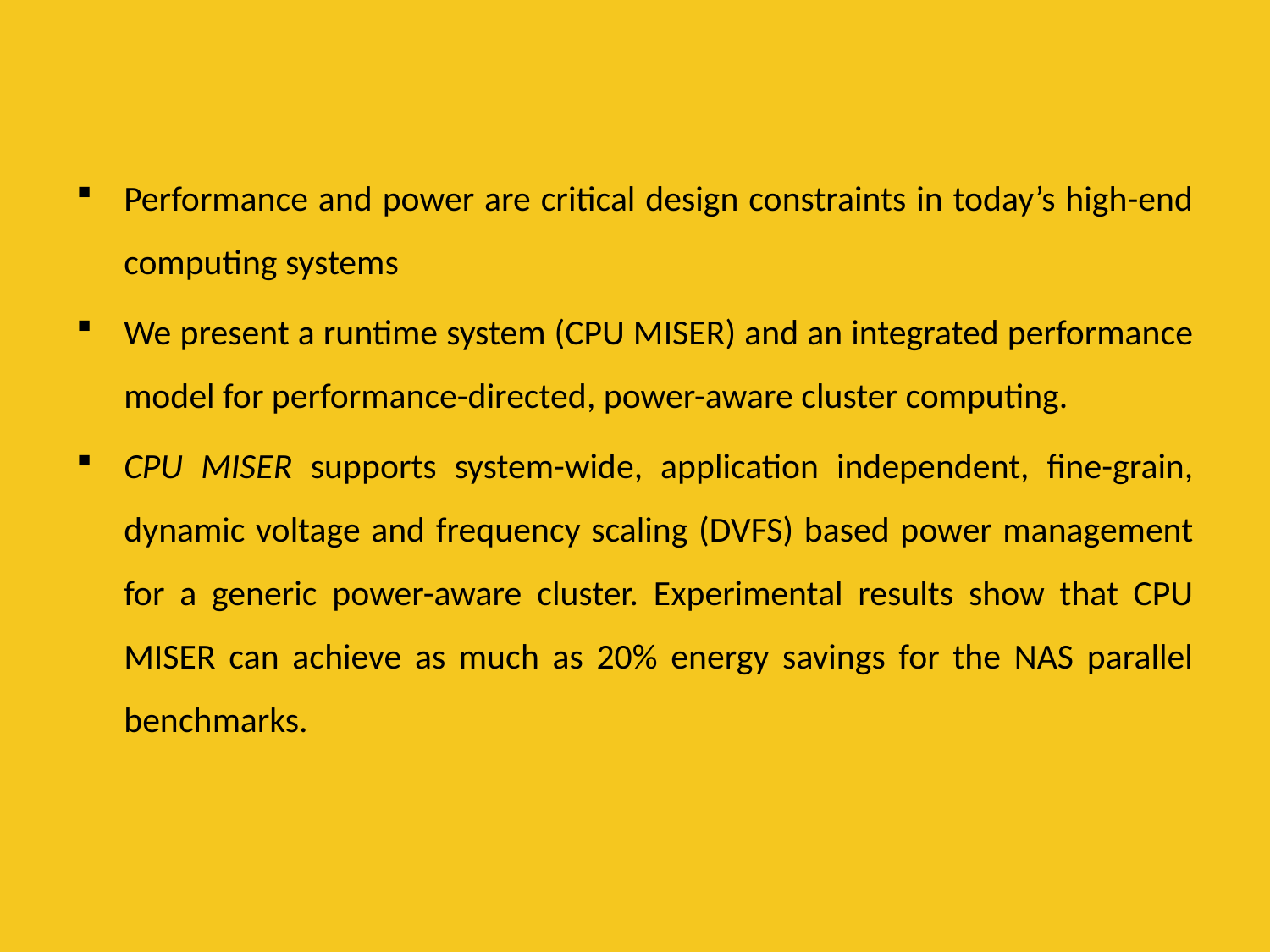

Performance and power are critical design constraints in today’s high-end computing systems
We present a runtime system (CPU MISER) and an integrated performance model for performance-directed, power-aware cluster computing.
CPU MISER supports system-wide, application independent, fine-grain, dynamic voltage and frequency scaling (DVFS) based power management for a generic power-aware cluster. Experimental results show that CPU MISER can achieve as much as 20% energy savings for the NAS parallel benchmarks.